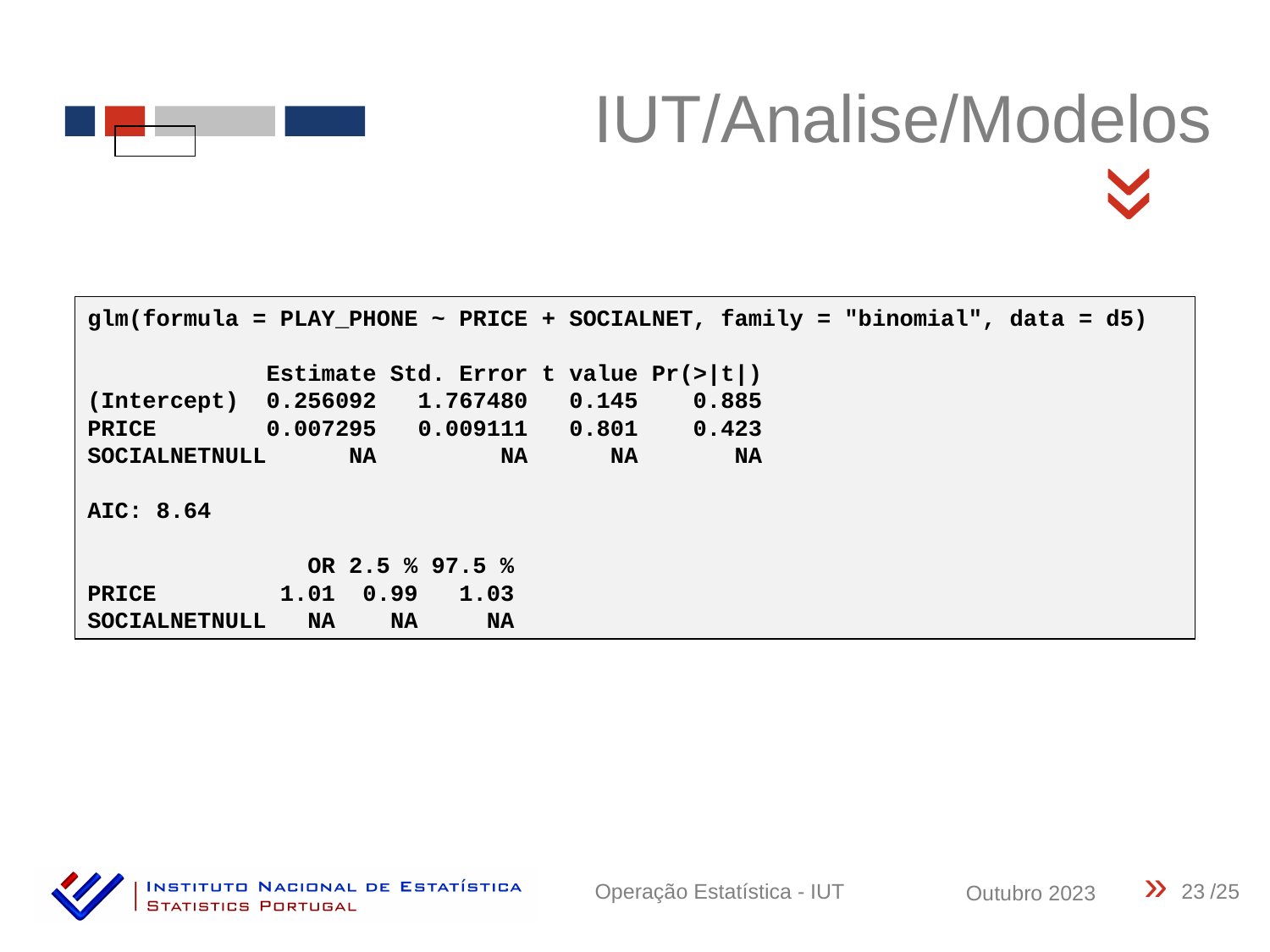

IUT/Analise/Modelos
«
glm(formula = PLAY_PHONE ~ PRICE + SOCIALNET, family = "binomial", data = d5)

             Estimate Std. Error t value Pr(>|t|)
(Intercept)  0.256092   1.767480   0.145    0.885
PRICE        0.007295   0.009111   0.801    0.423
SOCIALNETNULL      NA         NA      NA       NA

AIC: 8.64

                OR 2.5 % 97.5 %
PRICE         1.01  0.99   1.03
SOCIALNETNULL   NA    NA     NA
23